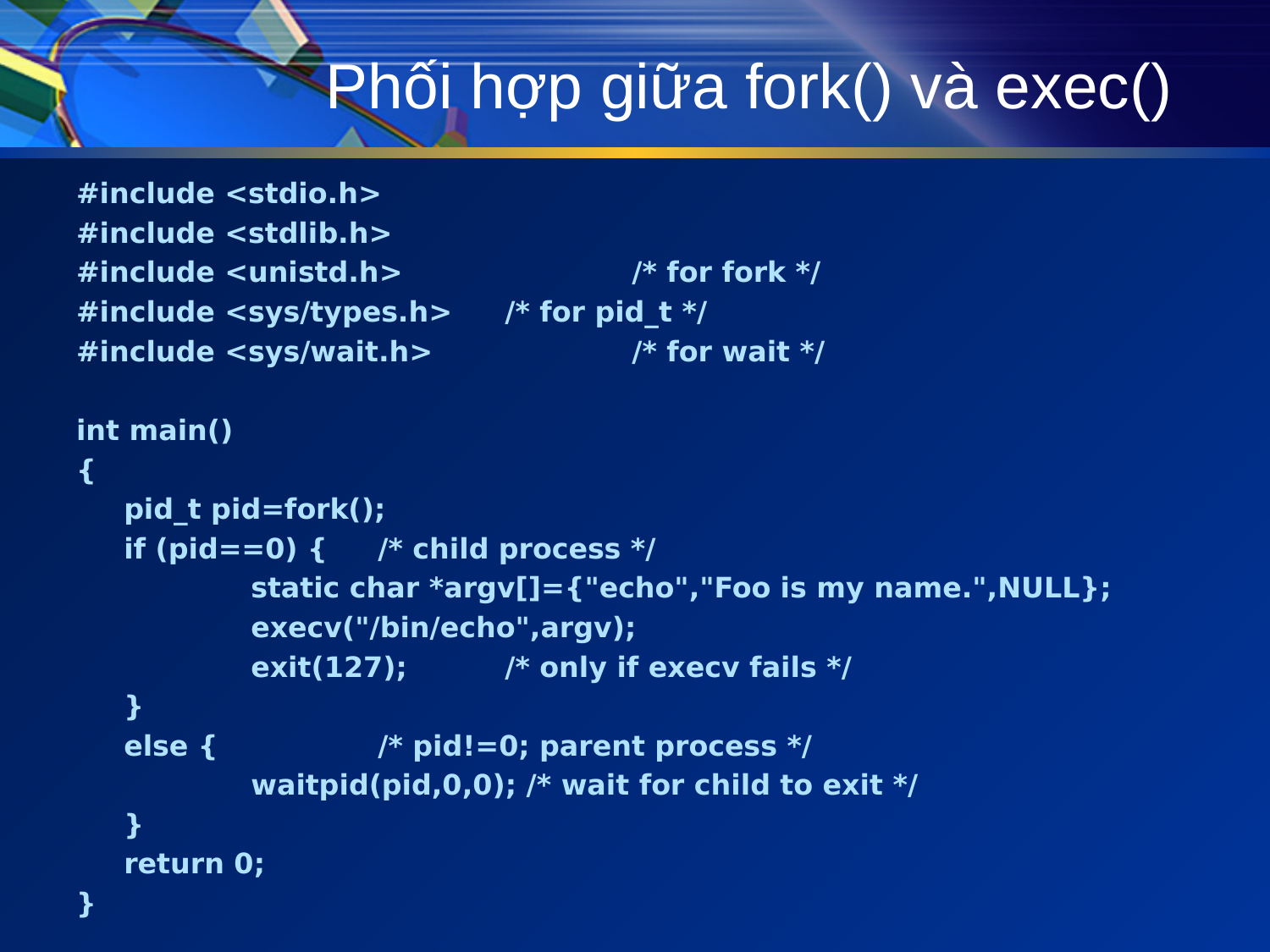

# Phối hợp giữa fork() và exec()
#include <stdio.h>
#include <stdlib.h>
#include <unistd.h> 		/* for fork */
#include <sys/types.h> 	/* for pid_t */
#include <sys/wait.h> 		/* for wait */

int main()
{
	pid_t pid=fork();
	if (pid==0) { 	/* child process */
		static char *argv[]={"echo","Foo is my name.",NULL};
		execv("/bin/echo",argv);
		exit(127); 	/* only if execv fails */
	}
	else { 		/* pid!=0; parent process */
		waitpid(pid,0,0); /* wait for child to exit */
	}
	return 0;
}